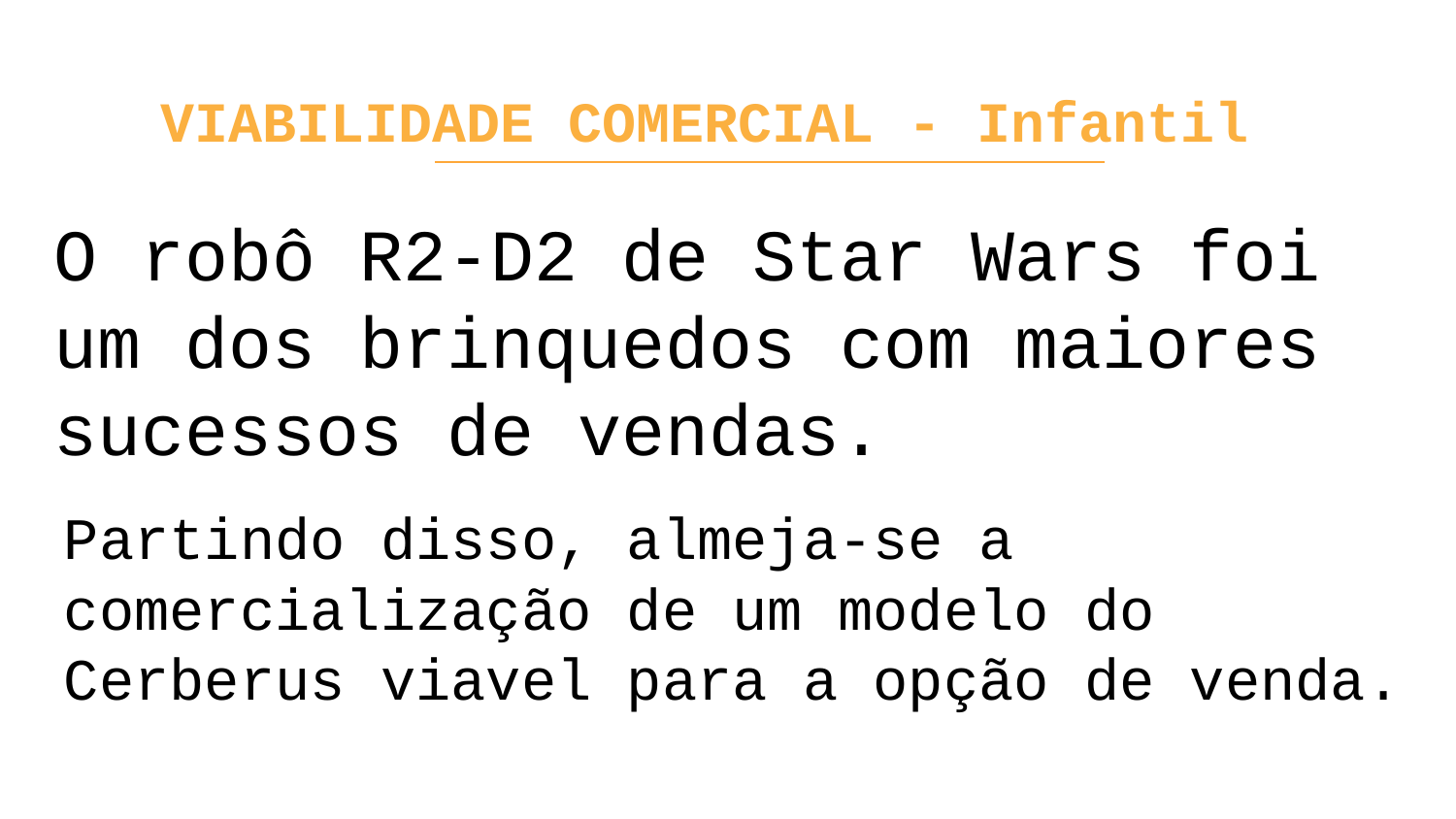

# VIABILIDADE COMERCIAL - Infantil
O robô R2-D2 de Star Wars foi um dos brinquedos com maiores sucessos de vendas.
Partindo disso, almeja-se a comercialização de um modelo do Cerberus viavel para a opção de venda.